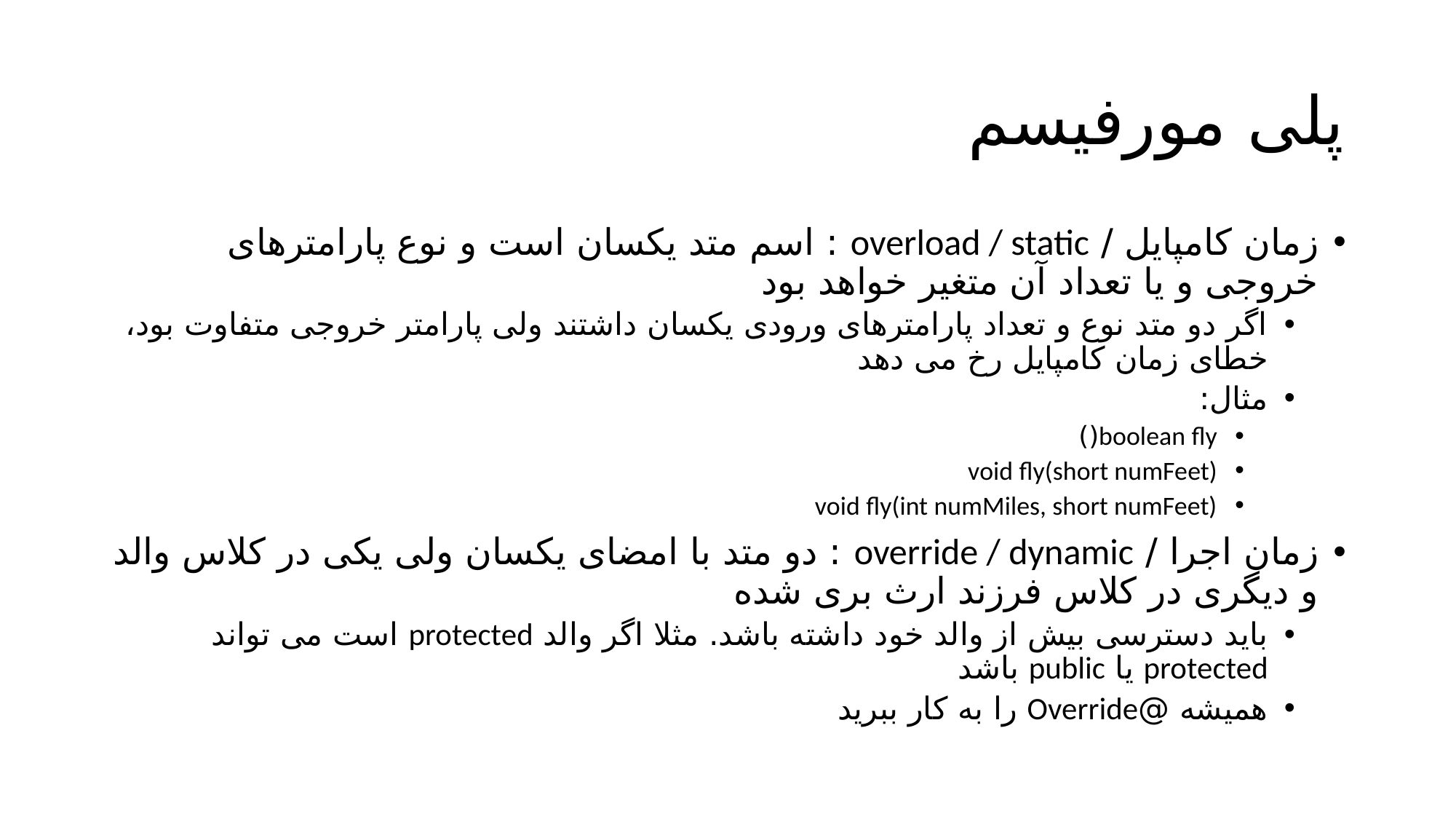

# پلی مورفیسم
زمان کامپایل / overload / static : اسم متد یکسان است و نوع پارامترهای خروجی و یا تعداد آن متغیر خواهد بود
اگر دو متد نوع و تعداد پارامترهای ورودی یکسان داشتند ولی پارامتر خروجی متفاوت بود، خطای زمان کامپایل رخ می دهد
مثال:
boolean fly()
void fly(short numFeet)
void fly(int numMiles, short numFeet)
زمان اجرا / override / dynamic : دو متد با امضای یکسان ولی یکی در کلاس والد و دیگری در کلاس فرزند ارث بری شده
باید دسترسی بیش از والد خود داشته باشد. مثلا اگر والد protected است می تواند protected یا public باشد
همیشه @Override را به کار ببرید